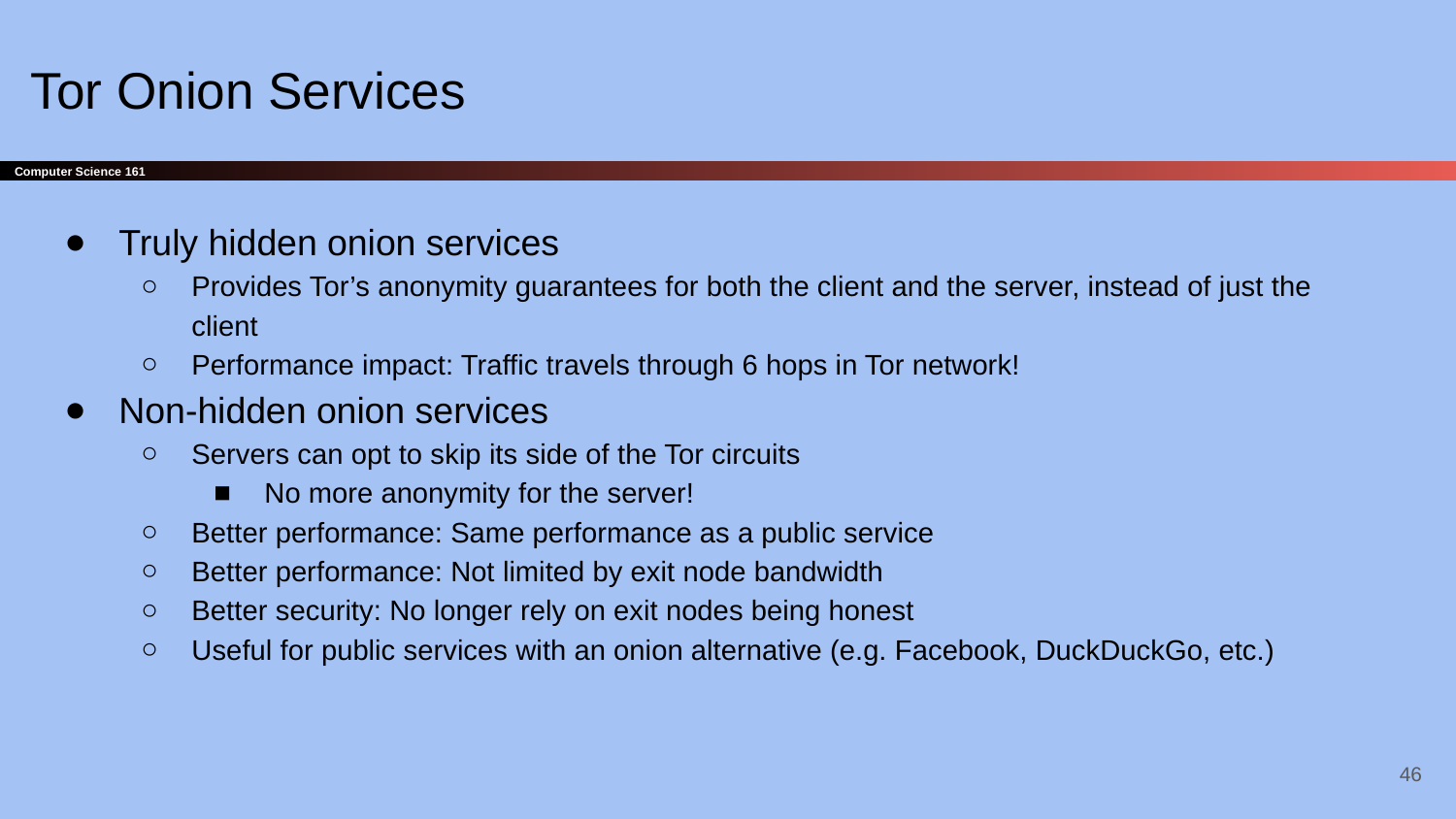

# Tor Onion Services
Truly hidden onion services
Provides Tor’s anonymity guarantees for both the client and the server, instead of just the client
Performance impact: Traffic travels through 6 hops in Tor network!
Non-hidden onion services
Servers can opt to skip its side of the Tor circuits
No more anonymity for the server!
Better performance: Same performance as a public service
Better performance: Not limited by exit node bandwidth
Better security: No longer rely on exit nodes being honest
Useful for public services with an onion alternative (e.g. Facebook, DuckDuckGo, etc.)
46